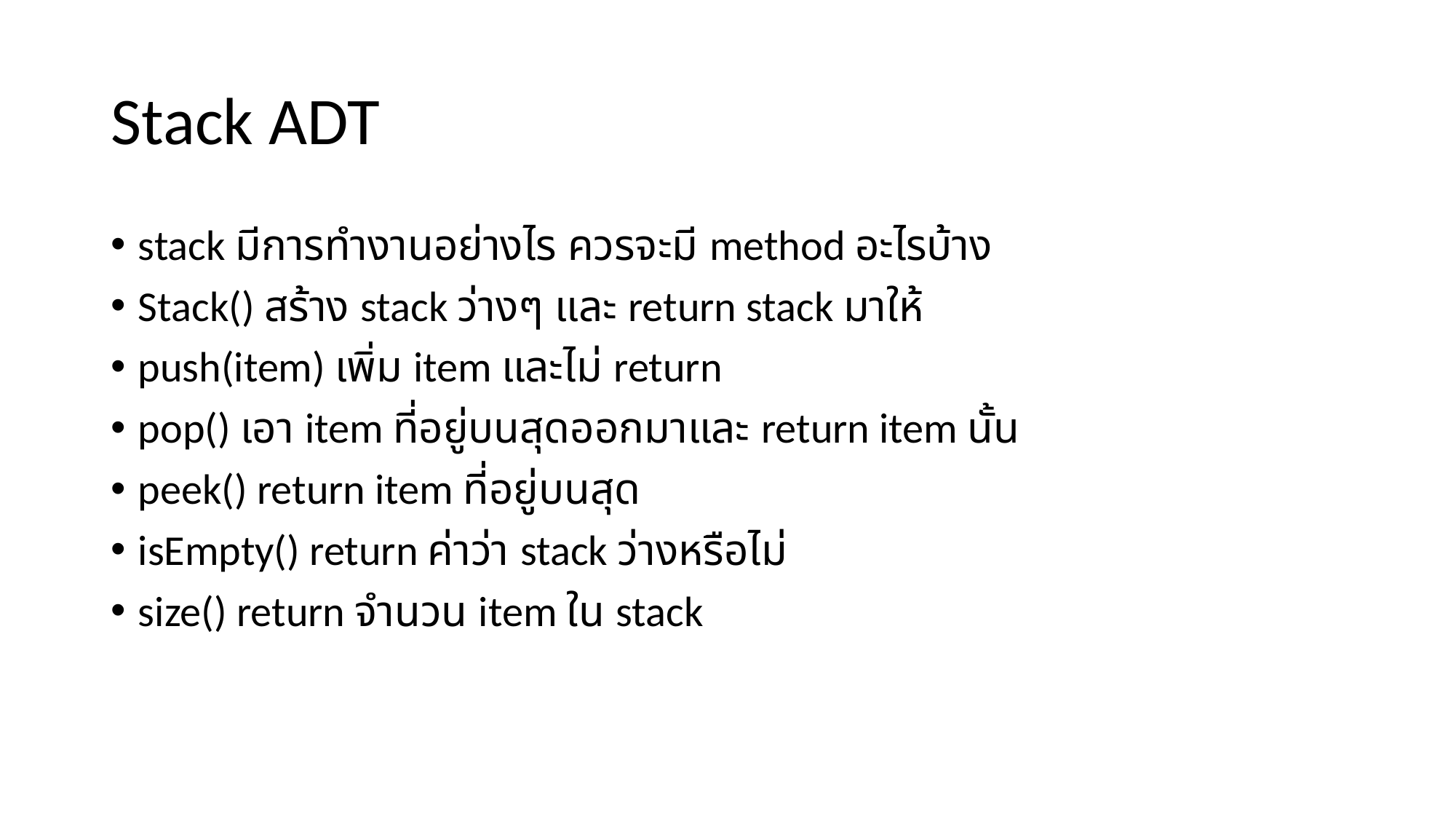

# Stack ADT
stack มีการทำงานอย่างไร ควรจะมี method อะไรบ้าง
Stack() สร้าง stack ว่างๆ และ return stack มาให้
push(item) เพิ่ม item และไม่ return
pop() เอา item ที่อยู่บนสุดออกมาและ return item นั้น
peek() return item ที่อยู่บนสุด
isEmpty() return ค่าว่า stack ว่างหรือไม่
size() return จำนวน item ใน stack